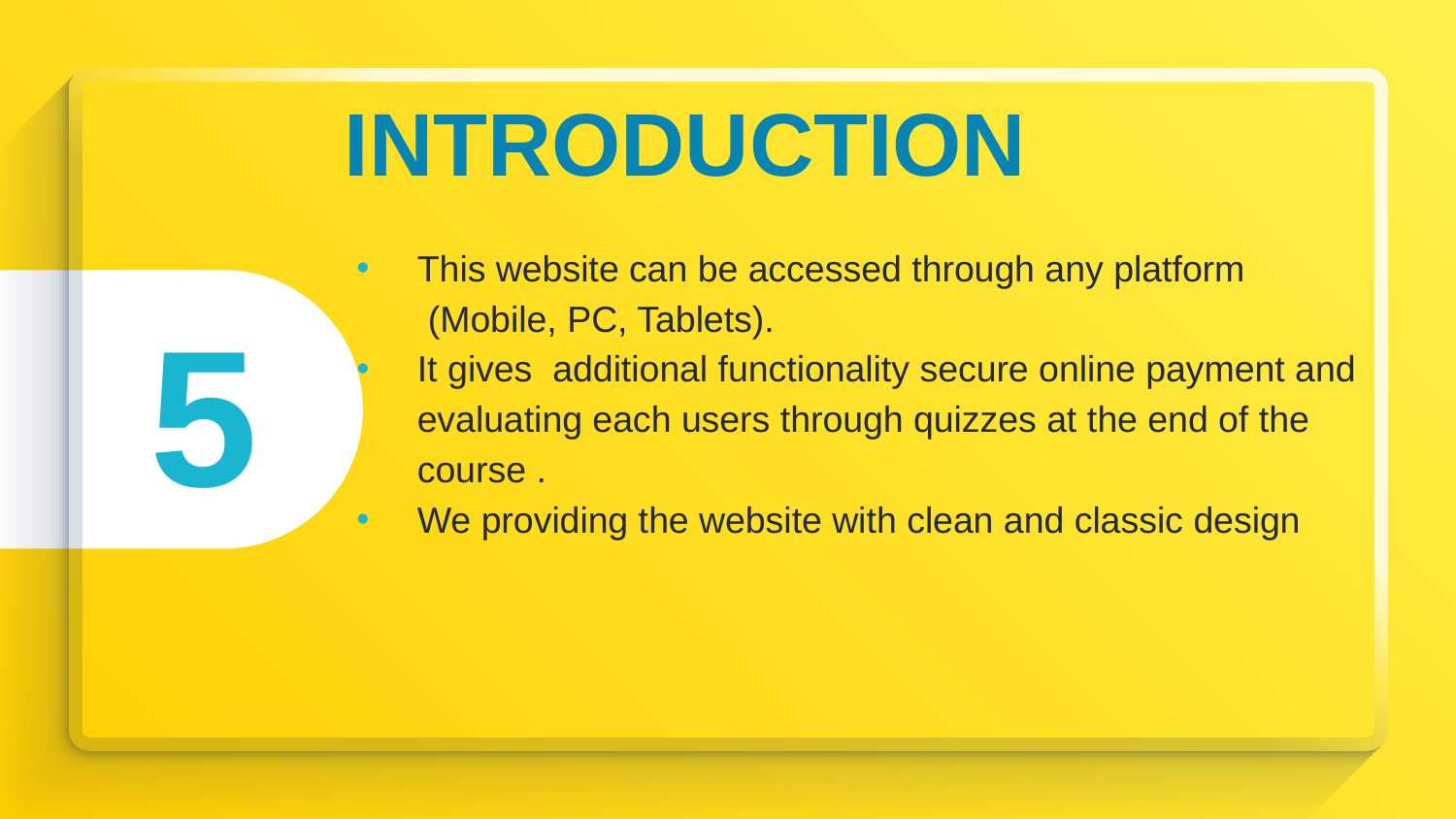

# INTRODUCTION
This website can be accessed through any platform
       (Mobile, PC, Tablets).
It gives  additional functionality secure online payment and evaluating each users through quizzes at the end of the course .
We providing the website with clean and classic design
5